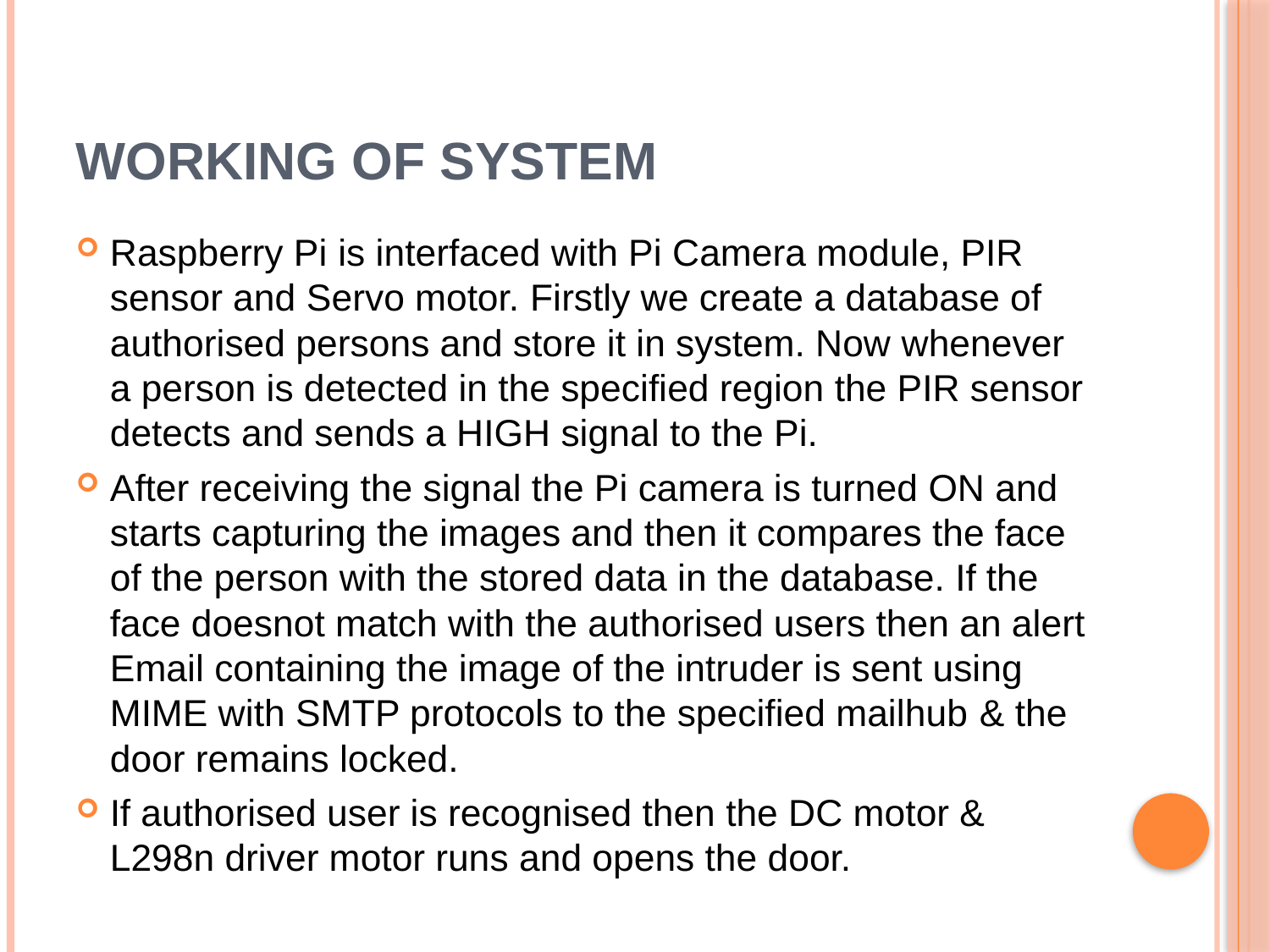

# Working of System
Raspberry Pi is interfaced with Pi Camera module, PIR sensor and Servo motor. Firstly we create a database of authorised persons and store it in system. Now whenever a person is detected in the specified region the PIR sensor detects and sends a HIGH signal to the Pi.
After receiving the signal the Pi camera is turned ON and starts capturing the images and then it compares the face of the person with the stored data in the database. If the face doesnot match with the authorised users then an alert Email containing the image of the intruder is sent using MIME with SMTP protocols to the specified mailhub & the door remains locked.
If authorised user is recognised then the DC motor & L298n driver motor runs and opens the door.